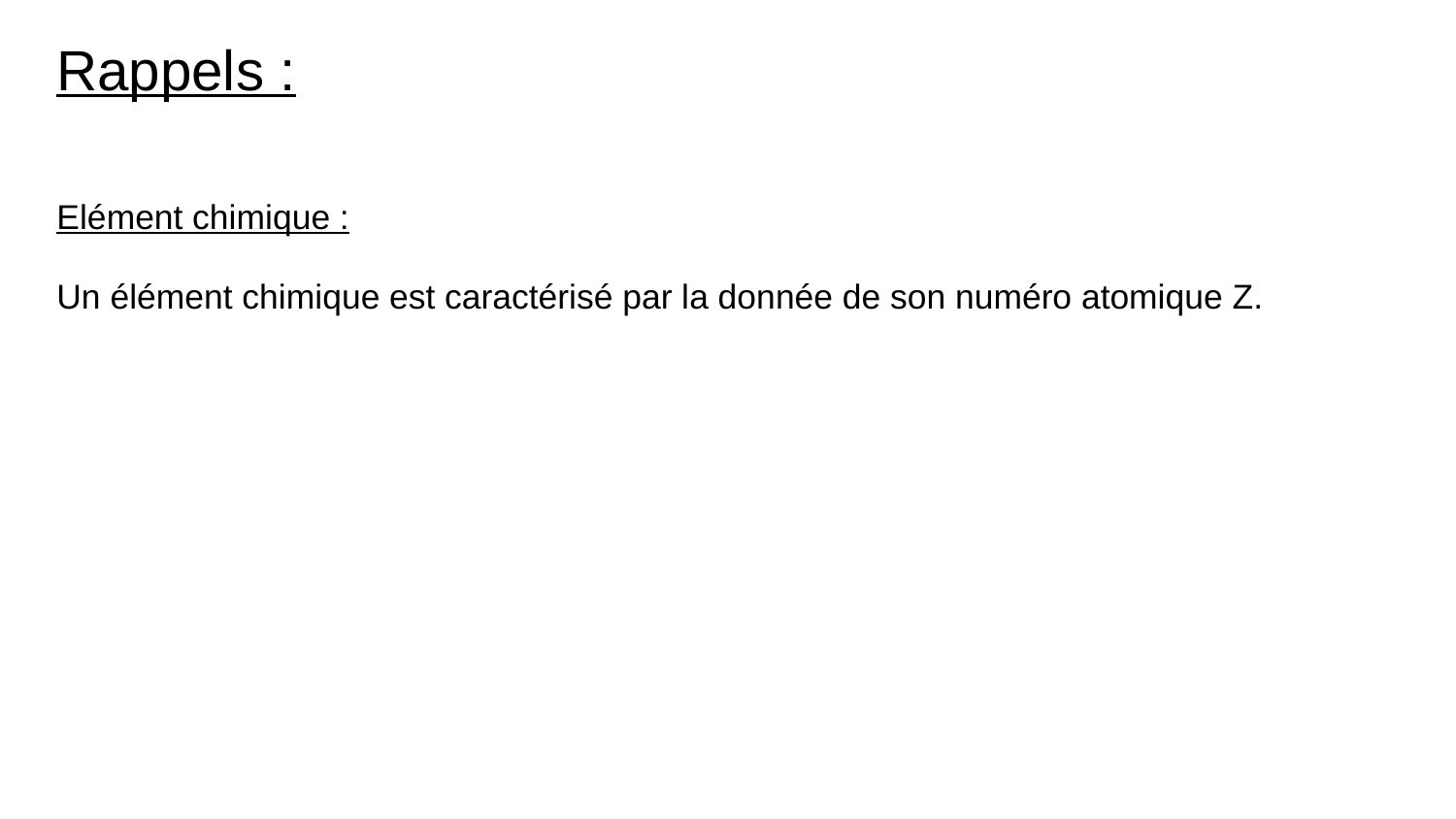

# Rappels :
Elément chimique :
Un élément chimique est caractérisé par la donnée de son numéro atomique Z.